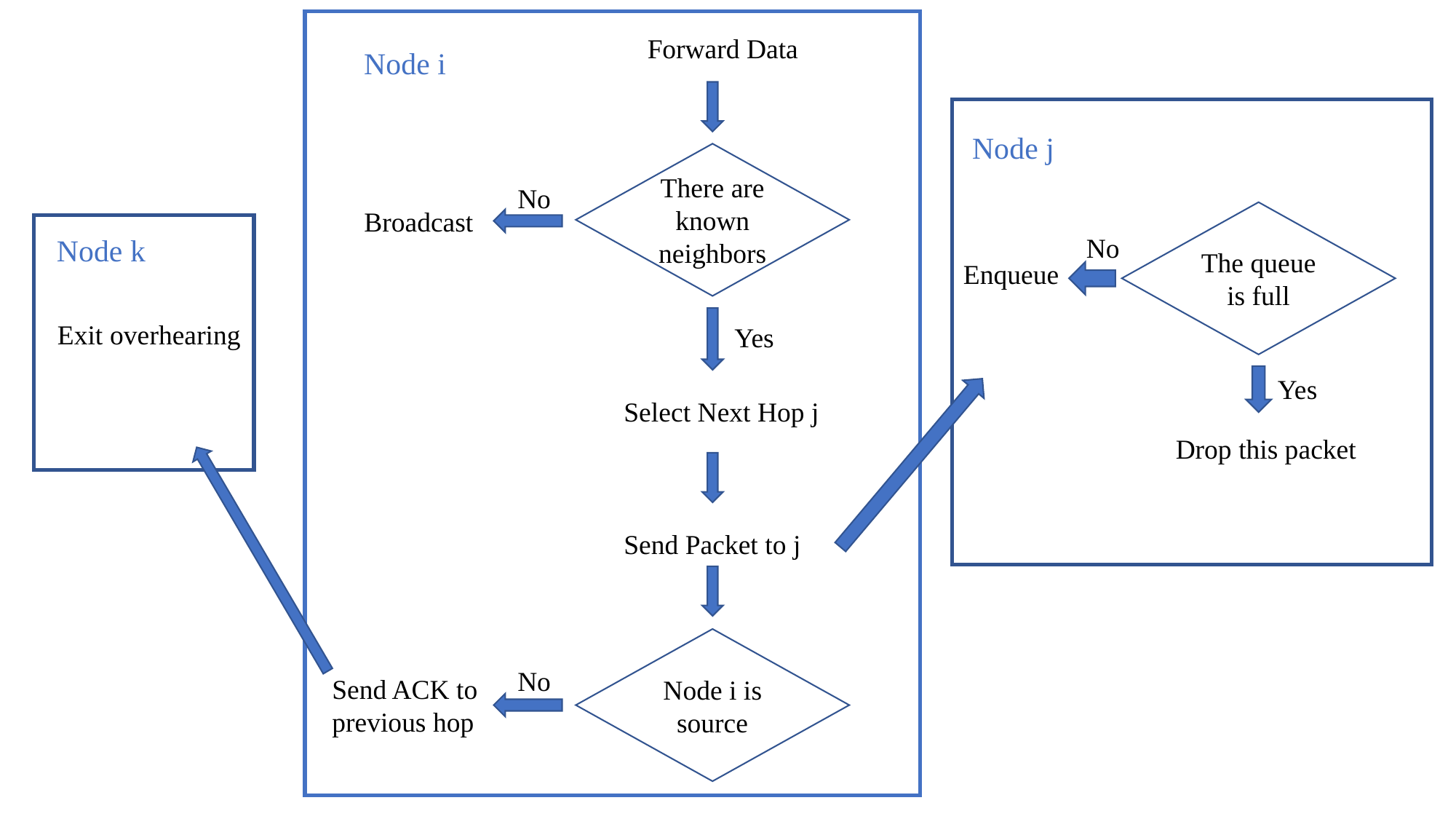

Forward Data
Node i

There are known neighbors
No

Yes
Broadcast
Select Next Hop j

Send Packet to j

Node i is source
No
Send ACK to previous hop

Node j
The queue is full

Node k
Exit overhearing
No
Enqueue

Yes
Drop this packet